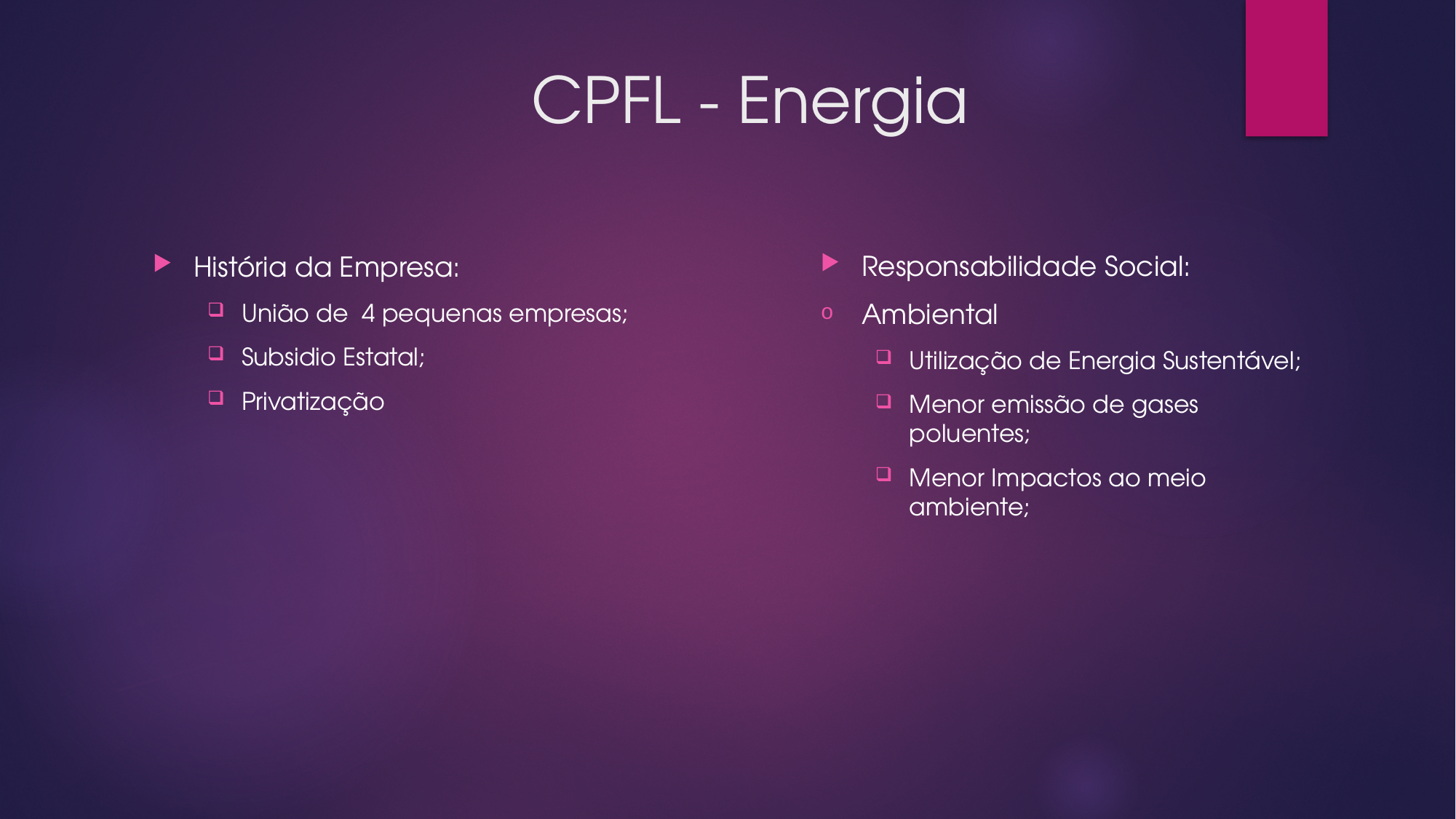

# CPFL - Energia
Responsabilidade Social:
Ambiental
Utilização de Energia Sustentável;
Menor emissão de gases poluentes;
Menor Impactos ao meio ambiente;

História da Empresa:
União de  4 pequenas empresas;
Subsidio Estatal;
Privatização